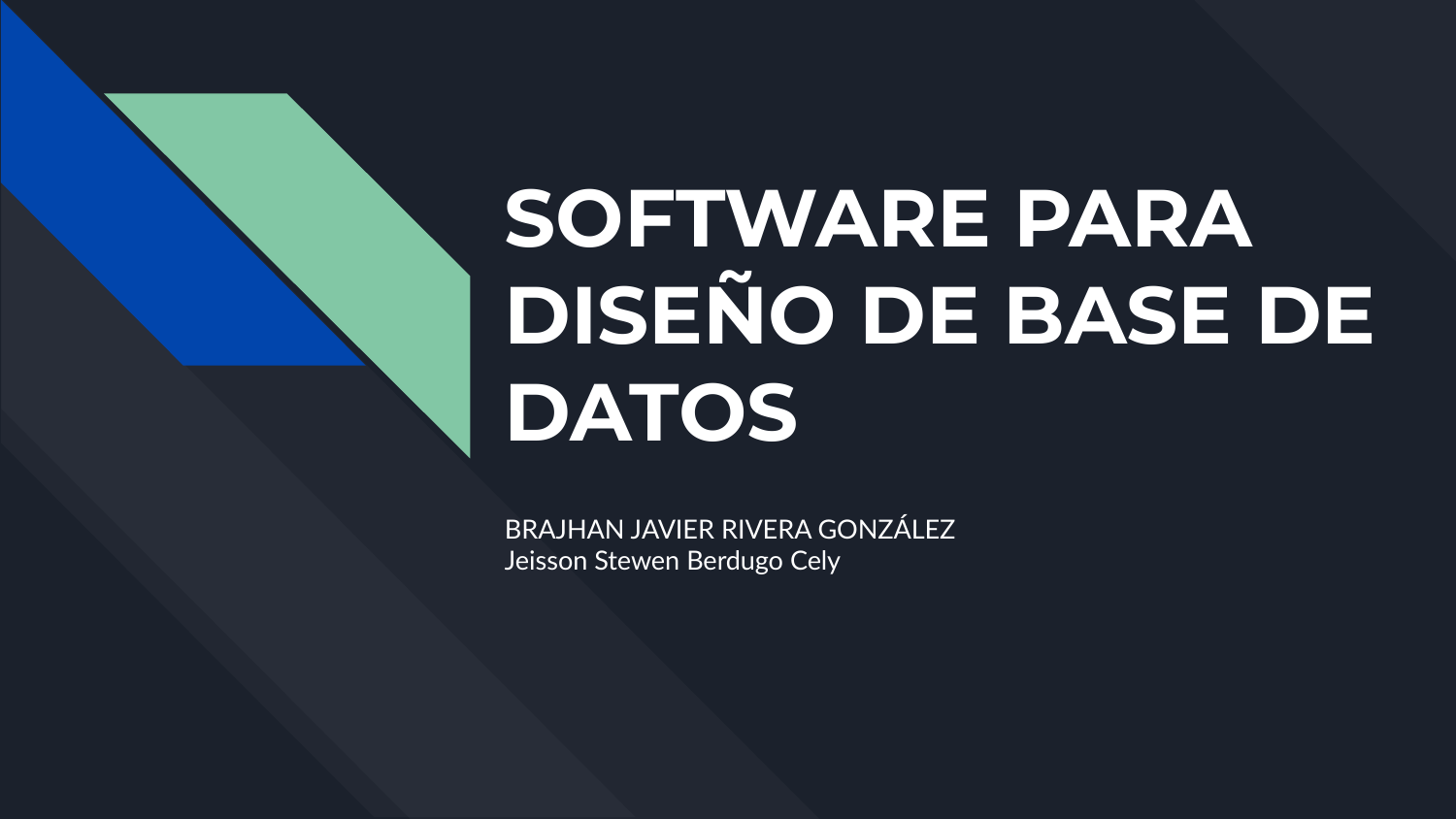

# SOFTWARE PARA DISEÑO DE BASE DE DATOS
BRAJHAN JAVIER RIVERA GONZÁLEZ
Jeisson Stewen Berdugo Cely